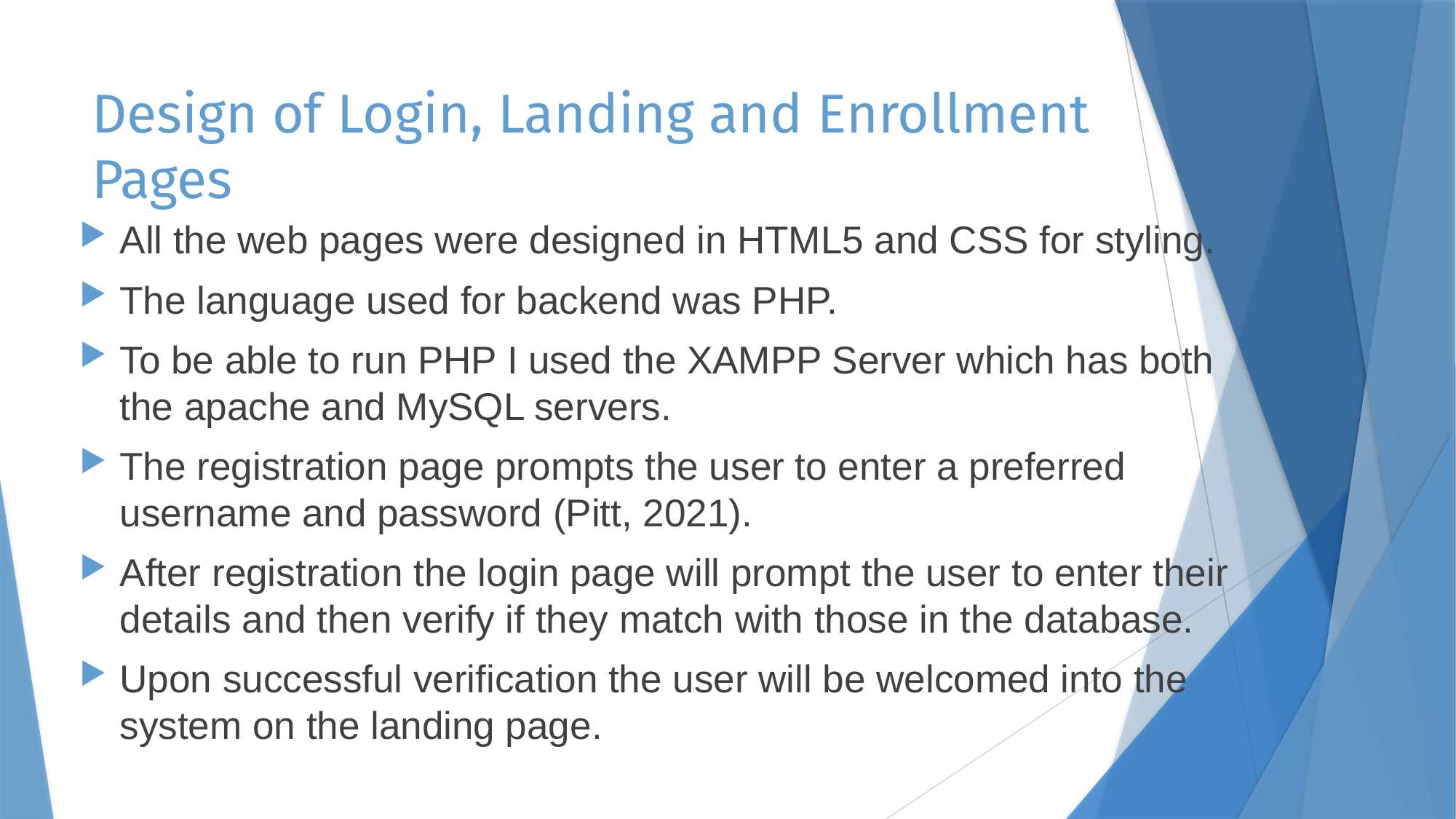

# Design of Login, Landing and Enrollment Pages
All the web pages were designed in HTML5 and CSS for styling.
The language used for backend was PHP.
To be able to run PHP I used the XAMPP Server which has both the apache and MySQL servers.
The registration page prompts the user to enter a preferred username and password (Pitt, 2021).
After registration the login page will prompt the user to enter their details and then verify if they match with those in the database.
Upon successful verification the user will be welcomed into the system on the landing page.